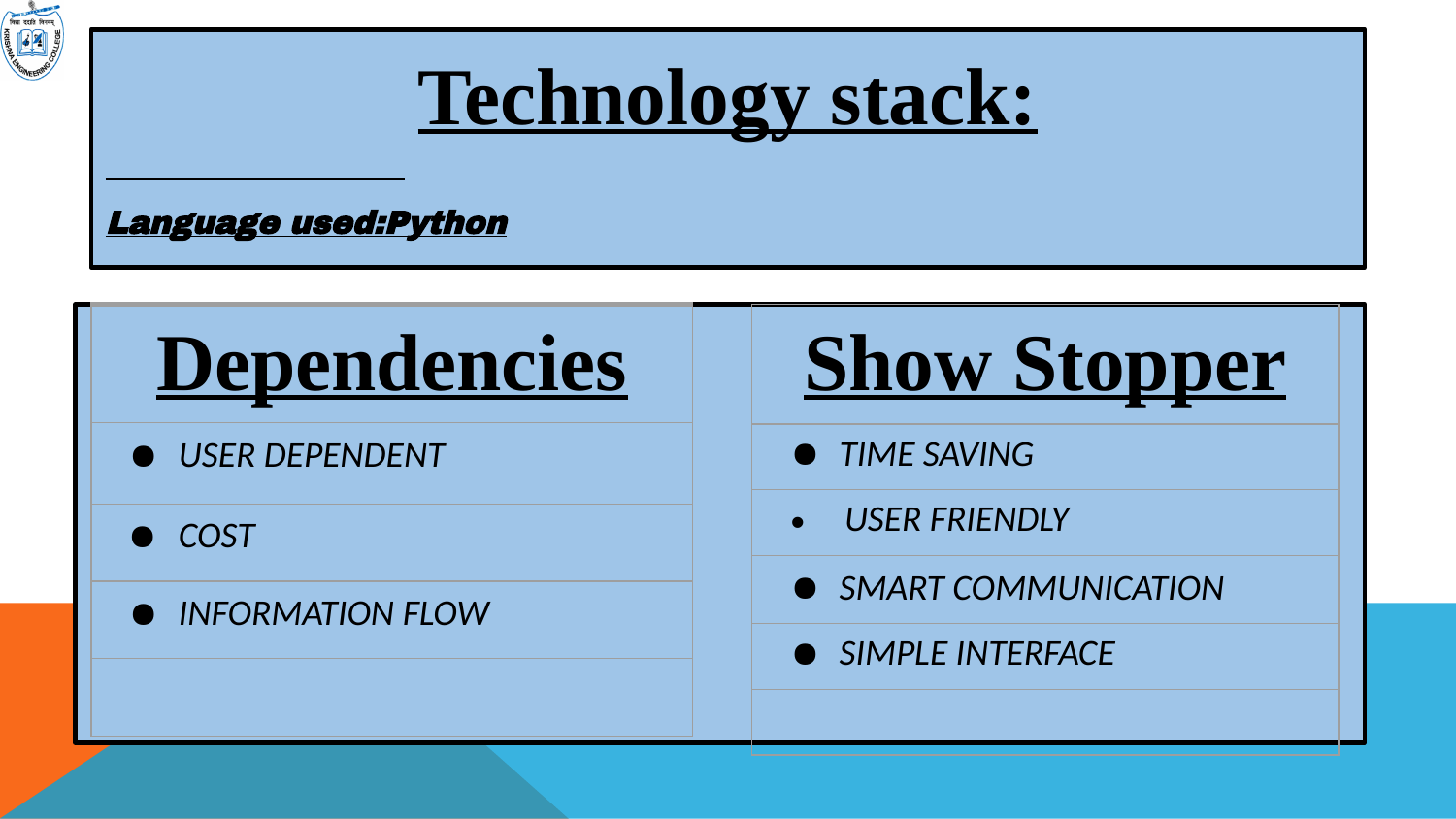

Technology stack:

Language used:Python

| Show Stopper |
| --- |
| TIME SAVING |
| USER FRIENDLY |
| SMART COMMUNICATION |
| SIMPLE INTERFACE |
|  |
| Dependencies |
| --- |
| USER DEPENDENT |
| COST |
| INFORMATION FLOW |
|  |